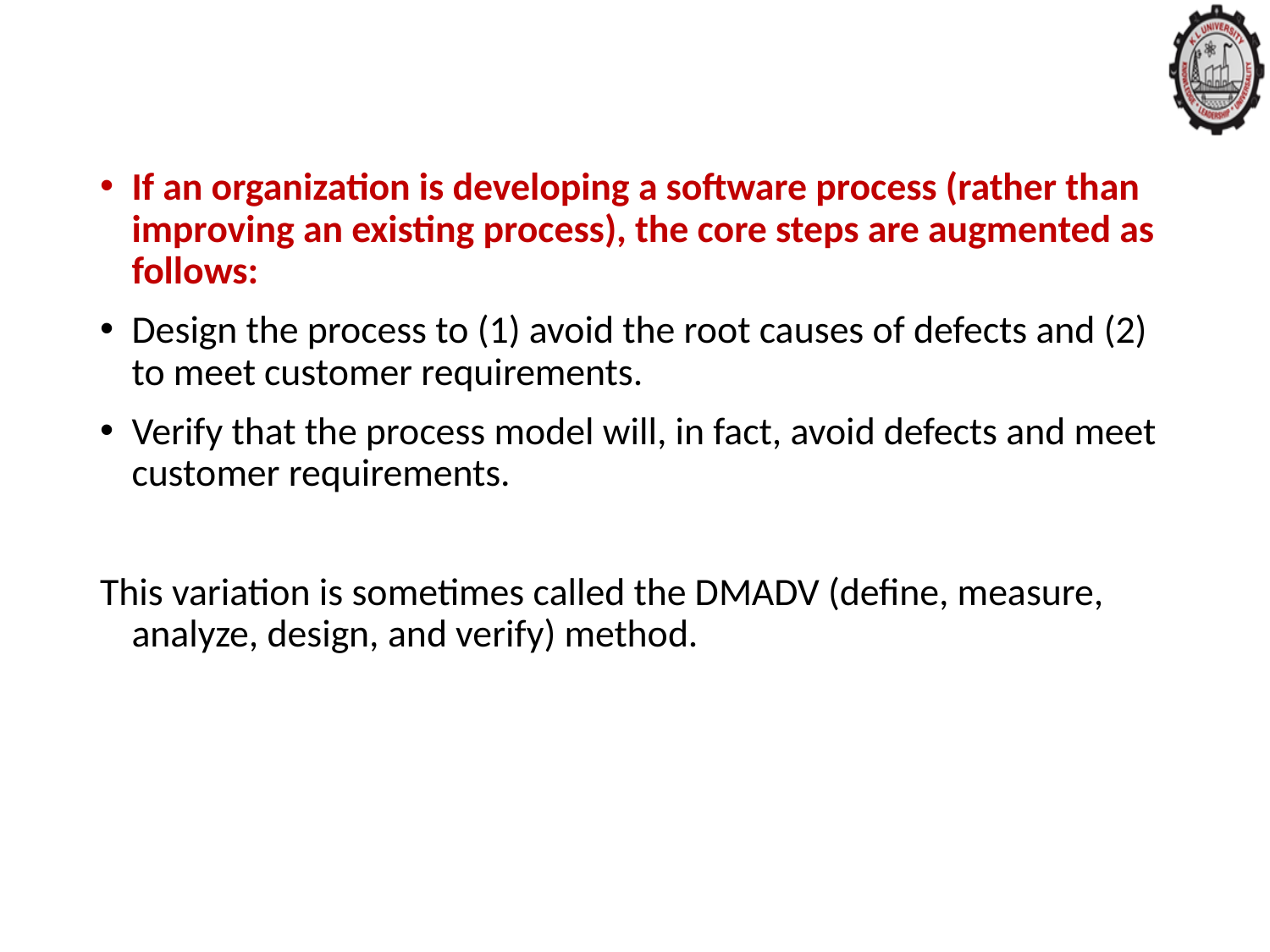

#
If an organization is developing a software process (rather than improving an existing process), the core steps are augmented as follows:
Design the process to (1) avoid the root causes of defects and (2) to meet customer requirements.
Verify that the process model will, in fact, avoid defects and meet customer requirements.

This variation is sometimes called the DMADV (define, measure, analyze, design, and verify) method.